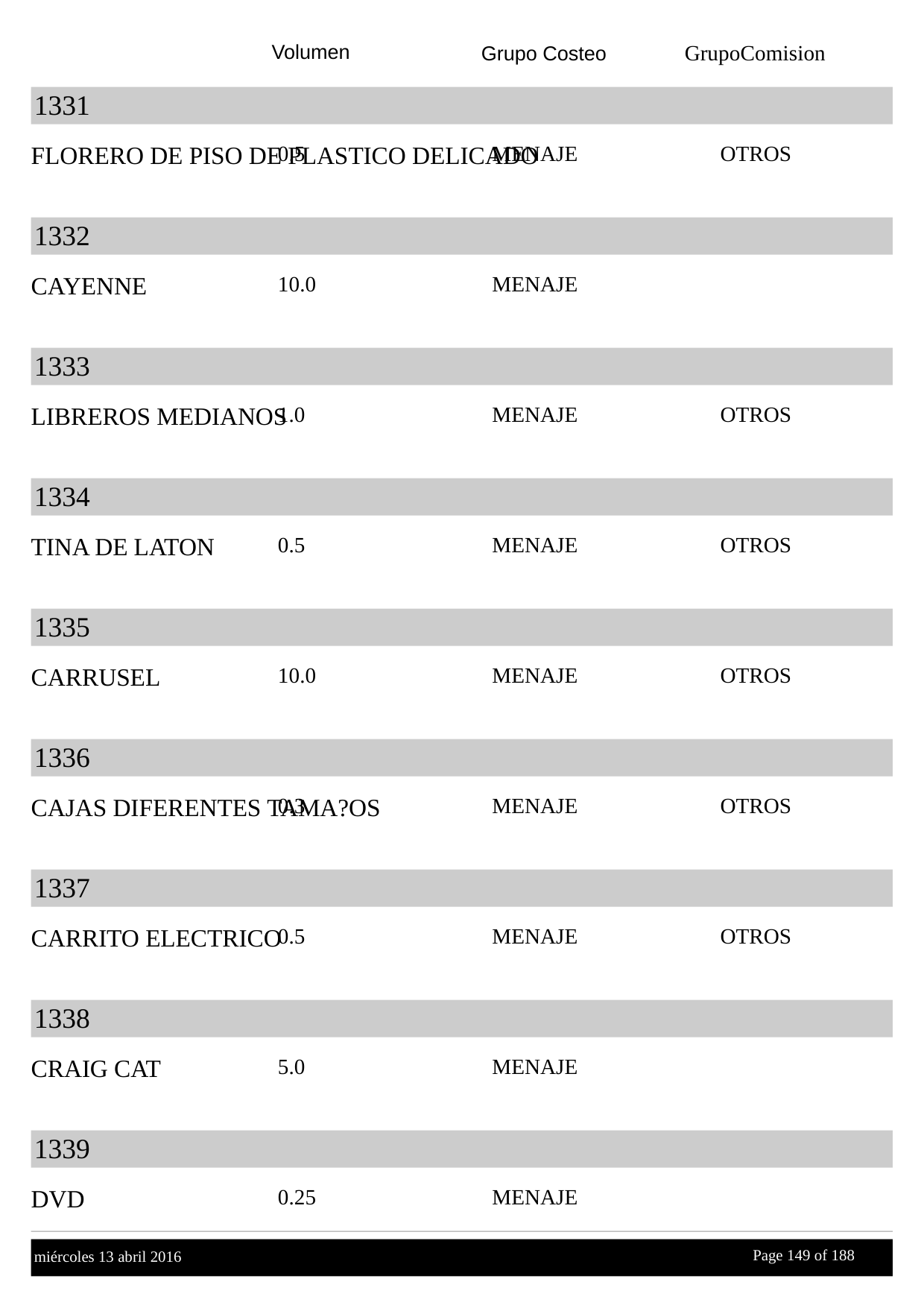

Volumen
GrupoComision
Grupo Costeo

1331
FLORERO DE PISO DE PLASTICO DELICADO
0.5
MENAJE
OTROS

1332
CAYENNE
10.0
MENAJE

1333
LIBREROS MEDIANOS
1.0
MENAJE
OTROS

1334
TINA DE LATON
0.5
MENAJE
OTROS

1335
CARRUSEL
10.0
MENAJE
OTROS

1336
CAJAS DIFERENTES TAMA?OS
0.3
MENAJE
OTROS

1337
CARRITO ELECTRICO
0.5
MENAJE
OTROS

1338
CRAIG CAT
5.0
MENAJE

1339
DVD
0.25
MENAJE

Page 149 of
 188
miércoles 13 abril 2016